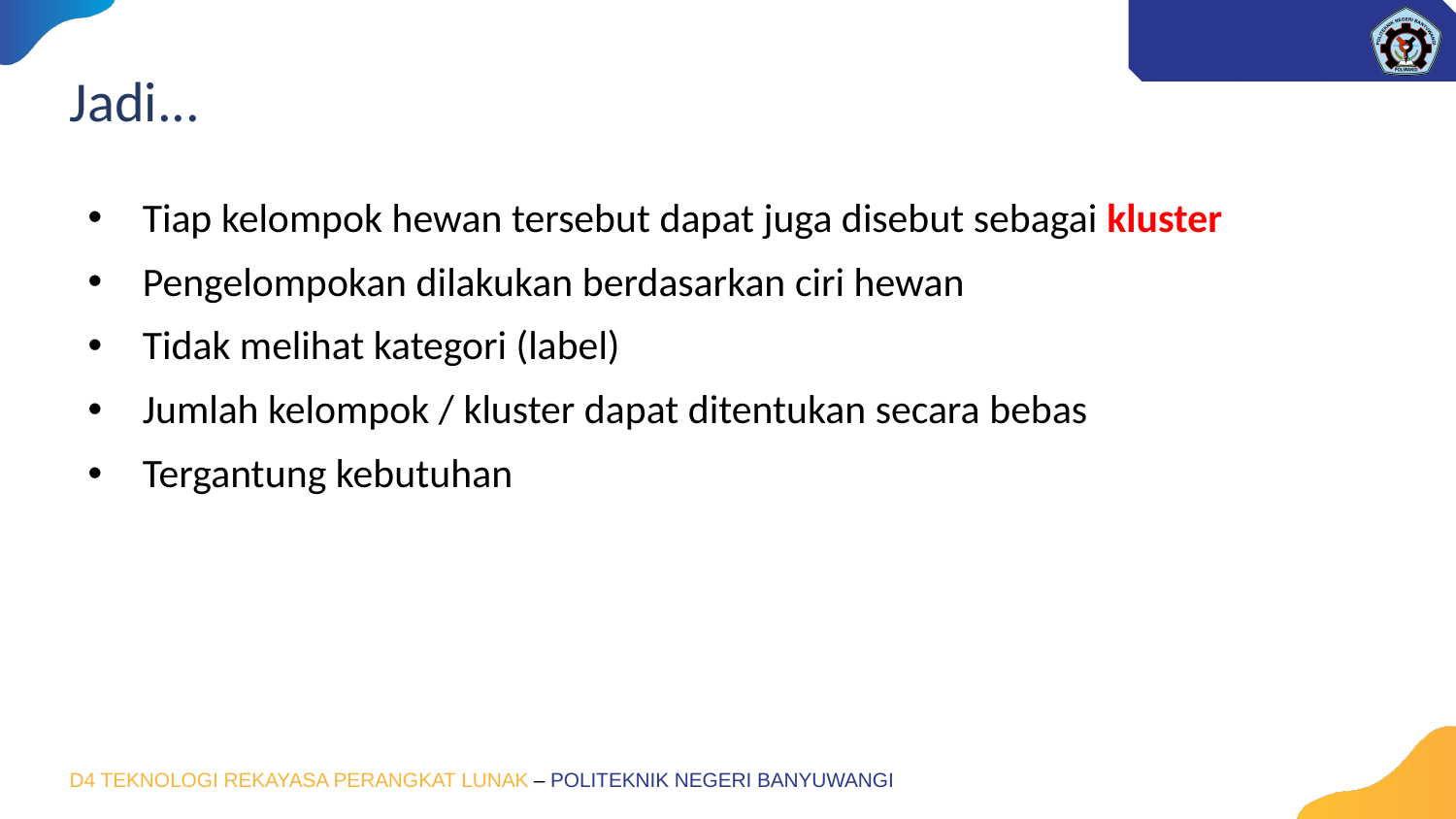

# Jadi...
Tiap kelompok hewan tersebut dapat juga disebut sebagai kluster
Pengelompokan dilakukan berdasarkan ciri hewan
Tidak melihat kategori (label)
Jumlah kelompok / kluster dapat ditentukan secara bebas
Tergantung kebutuhan